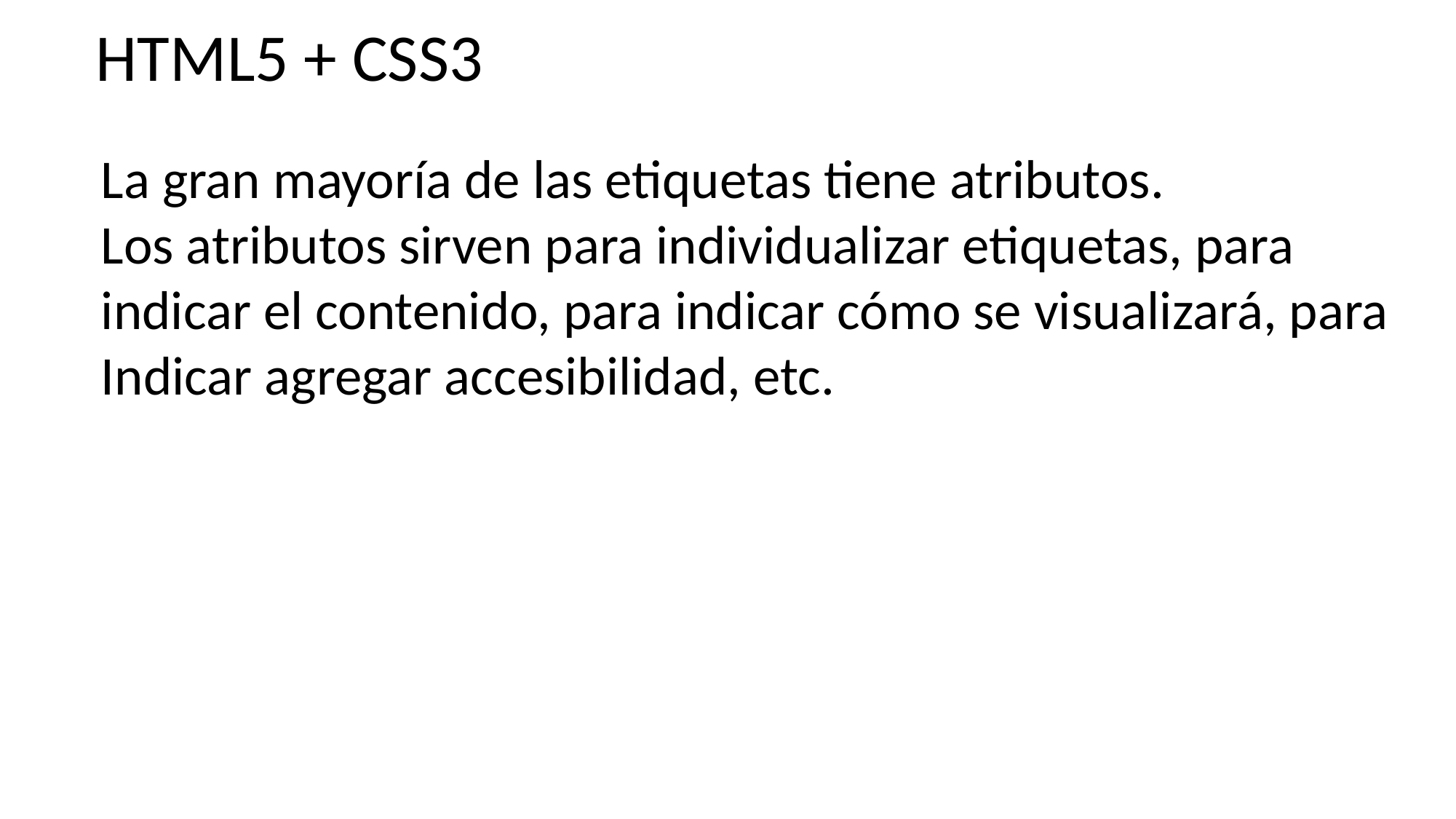

HTML5 + CSS3
La gran mayoría de las etiquetas tiene atributos.
Los atributos sirven para individualizar etiquetas, para
indicar el contenido, para indicar cómo se visualizará, para
Indicar agregar accesibilidad, etc.